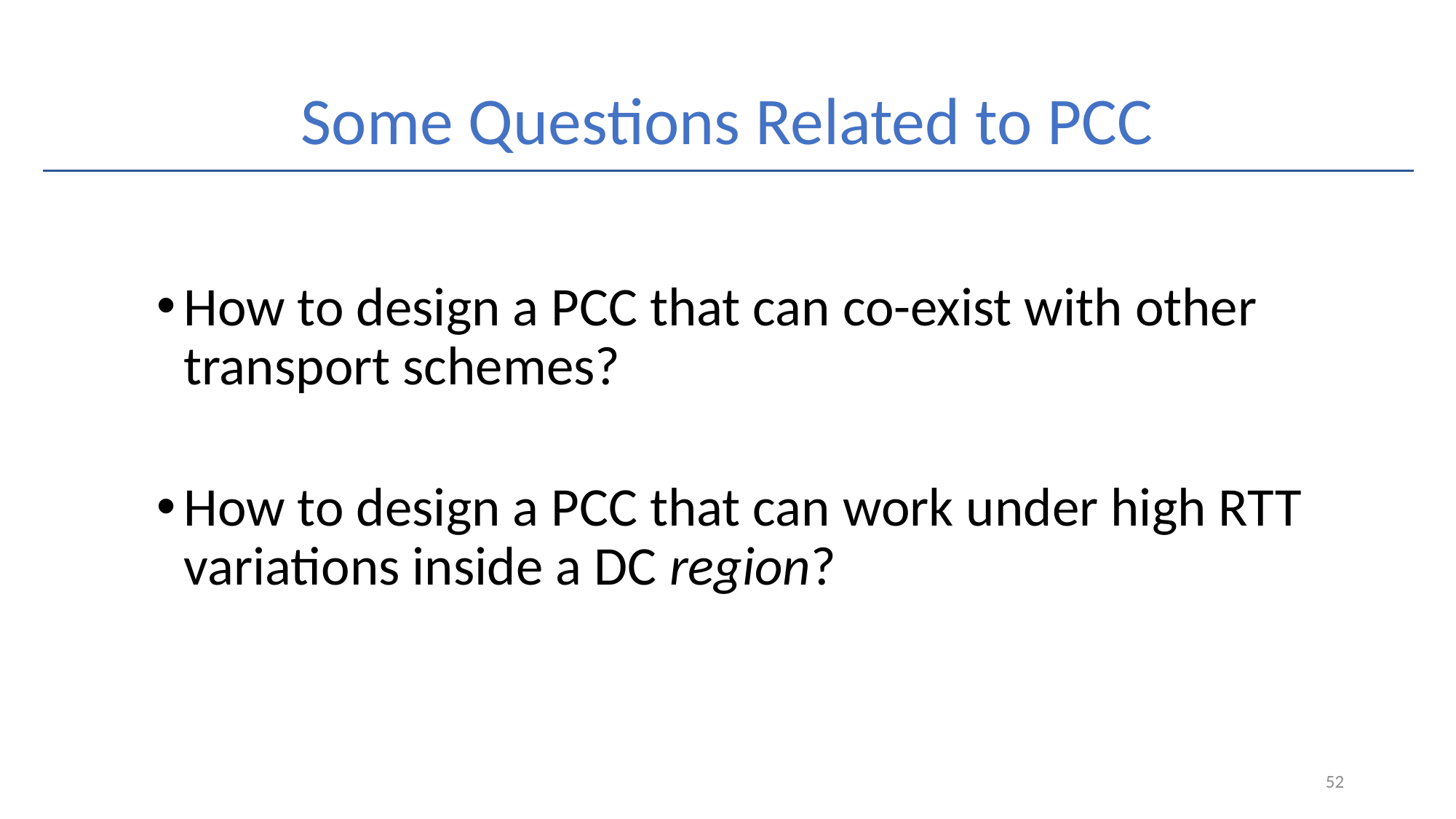

# Some Questions Related to PCC
How to design a PCC that can co-exist with other transport schemes?

How to design a PCC that can work under high RTT variations inside a DC region?

52